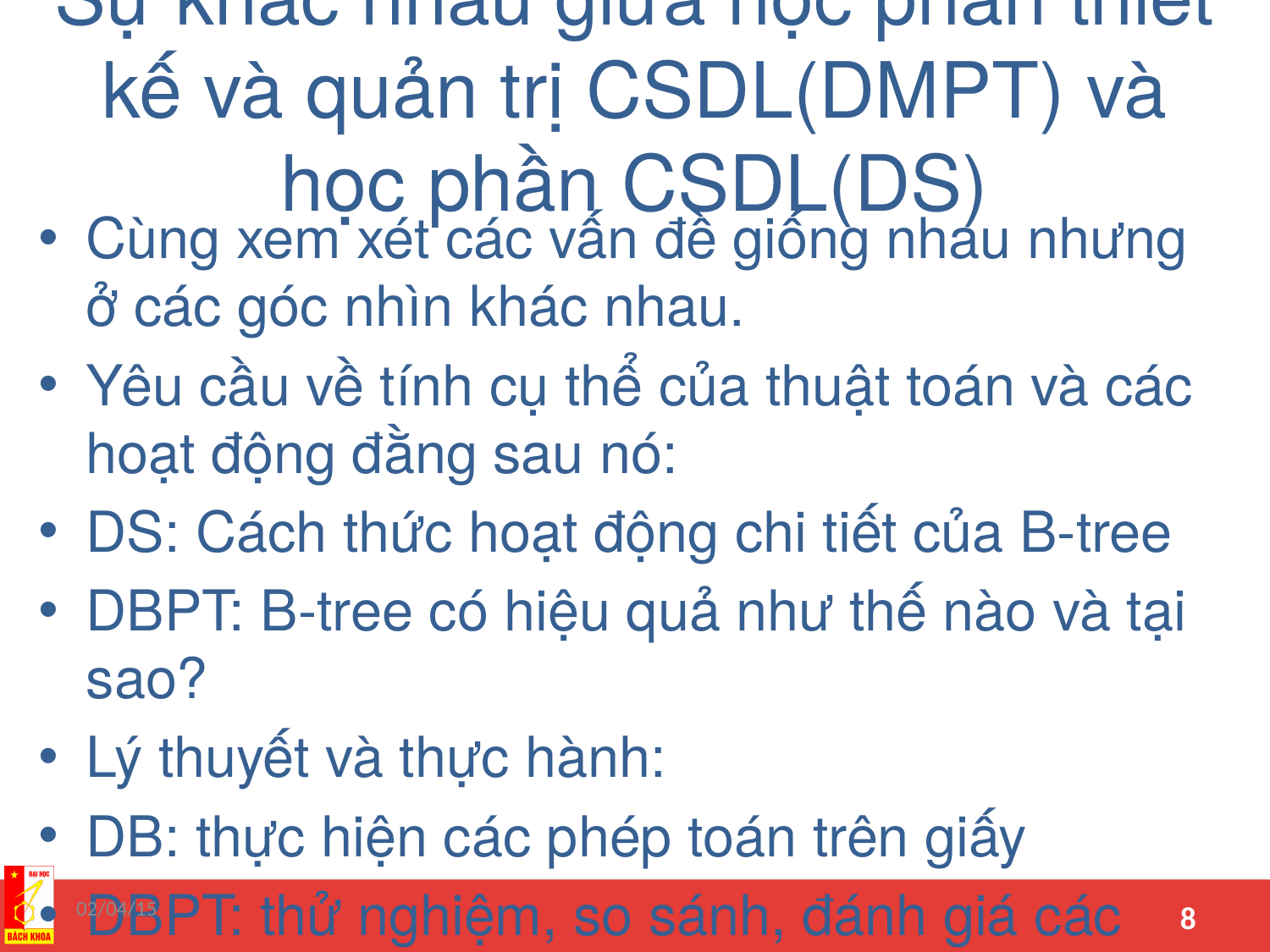

# Sự khác nhau giữa học phần thiết kế và quản trị CSDL(DMPT) và học phần CSDL(DS)
Cùng xem xét các vấn đề giống nhau nhưng ở các góc nhìn khác nhau.
Yêu cầu về tính cụ thể của thuật toán và các hoạt động đằng sau nó:
DS: Cách thức hoạt động chi tiết của B-tree
DBPT: B-tree có hiệu quả như thế nào và tại sao?
Lý thuyết và thực hành:
DB: thực hiện các phép toán trên giấy
DBPT: thử nghiệm, so sánh, đánh giá các phép toán trên thiết bị thật, giải thích các kết quả.
Tính toàn cục:
DB: chỉ tập trung vào các vấn đề một cách biệt lập
DBPT: tập trung vào sự tương tác giữa các thành phần và hệ thống
Có sự trùng lặp và những khái niệm quan trong sẽ được xem xét lại

02/04/15
Database Tuning
8